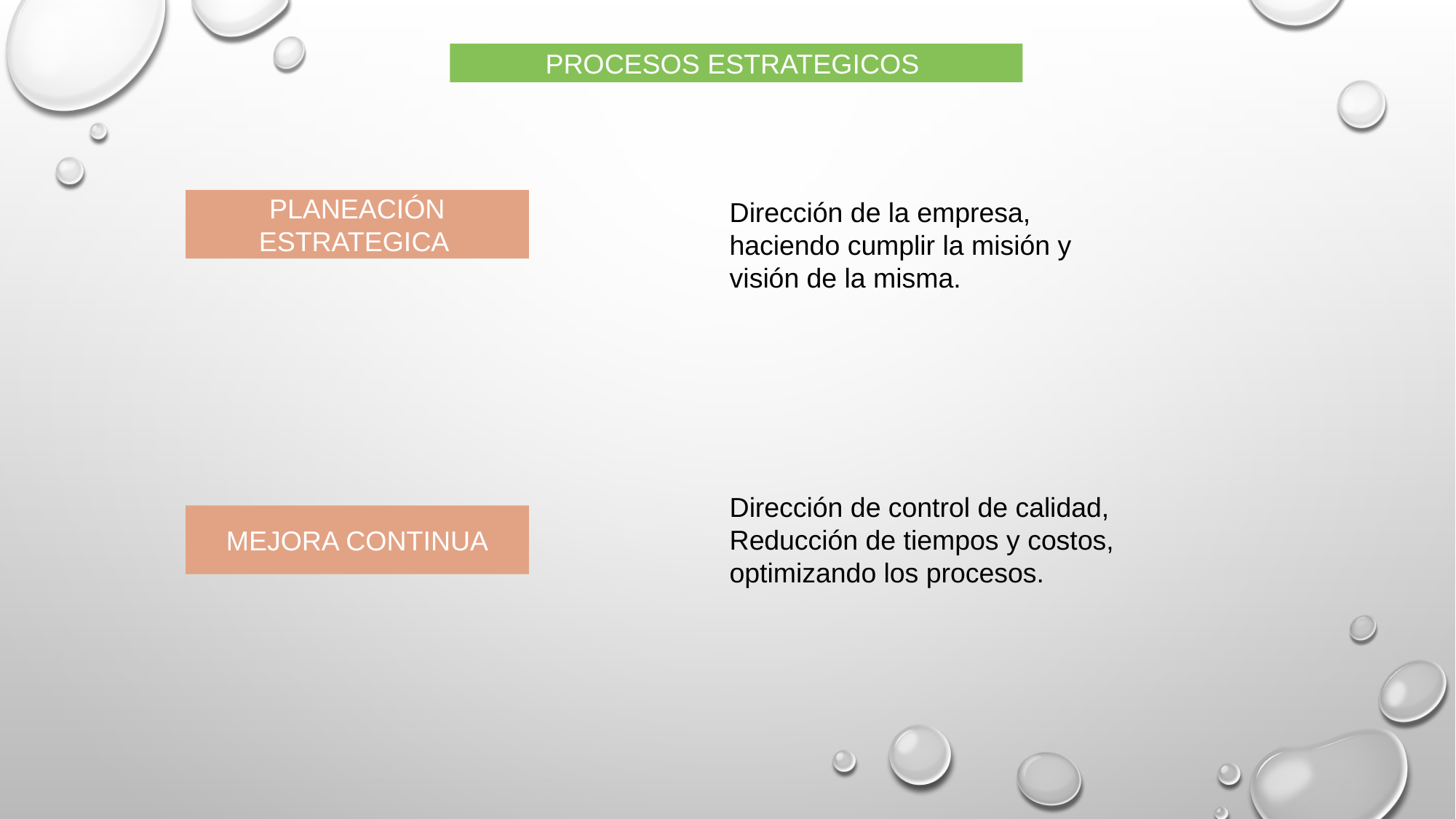

PROCESOS ESTRATEGICOS
PLANEACIÓN ESTRATEGICA
Dirección de la empresa, haciendo cumplir la misión y visión de la misma.
Dirección de control de calidad, Reducción de tiempos y costos, optimizando los procesos.
MEJORA CONTINUA